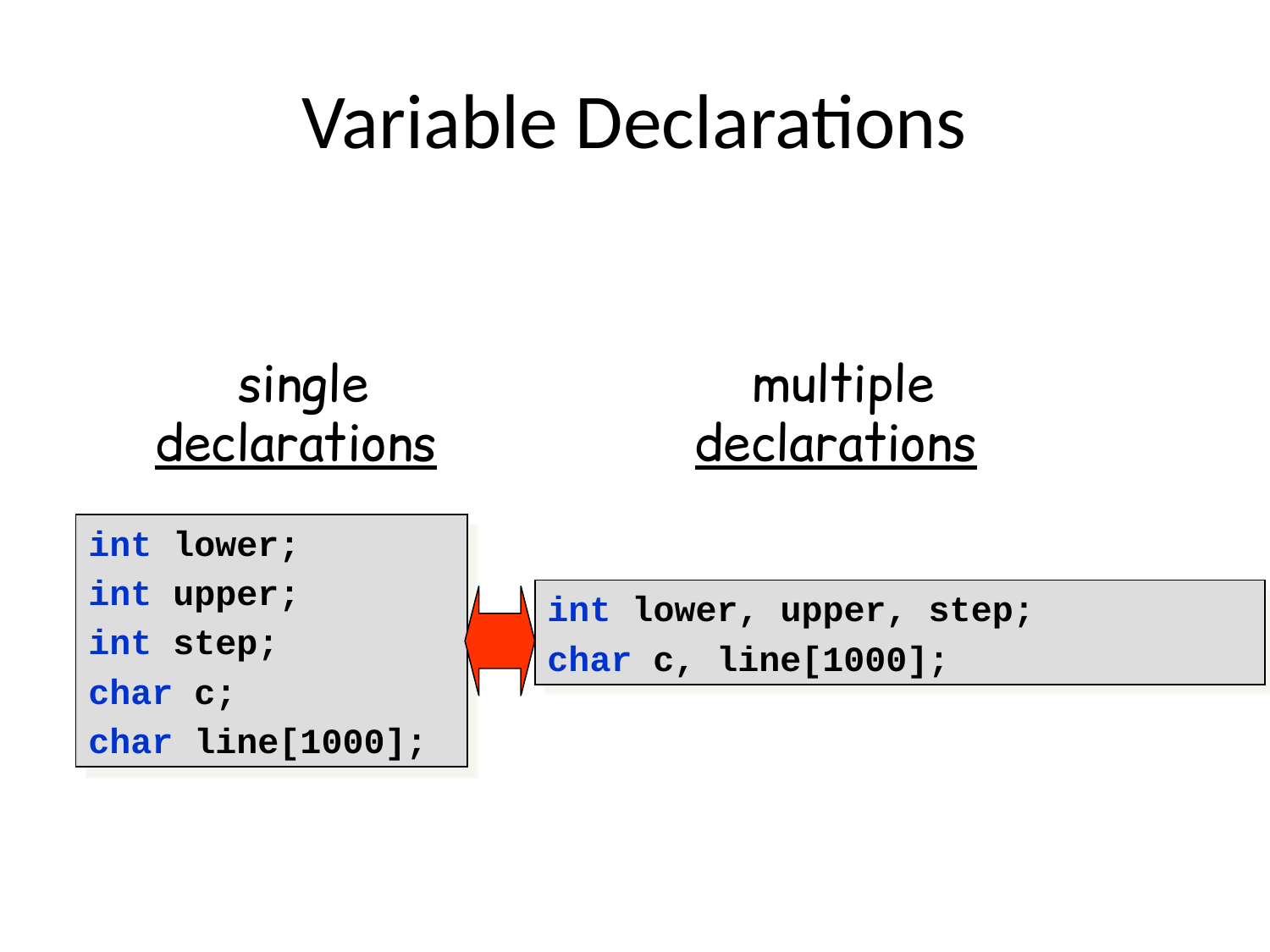

# Variable Declarations
single
declarations
multiple
declarations
int lower;
int upper;
int step;
char c;
char line[1000];
int lower, upper, step;
char c, line[1000];